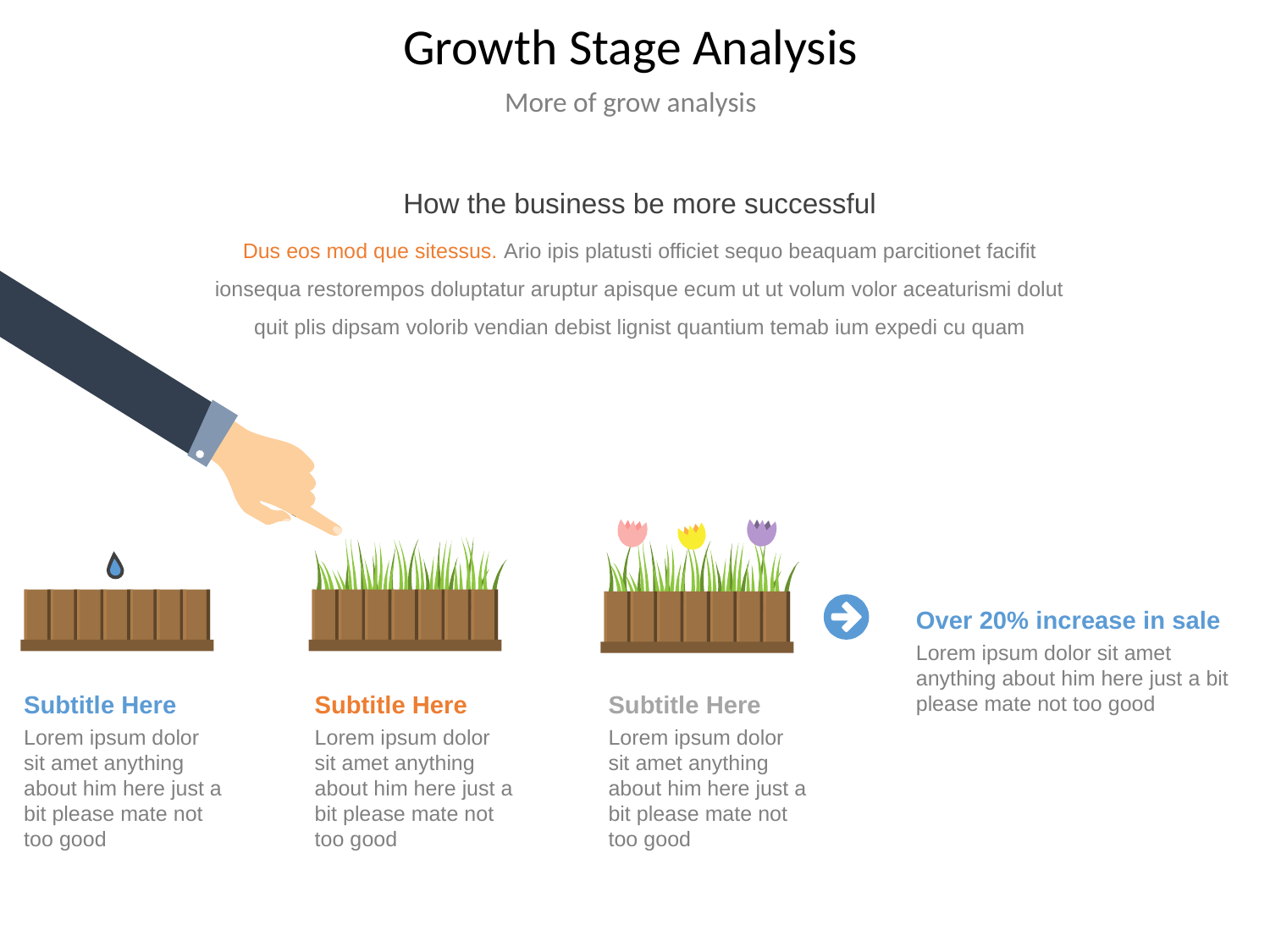

# Growth Stage Analysis
More of grow analysis
How the business be more successful
Dus eos mod que sitessus. Ario ipis platusti officiet sequo beaquam parcitionet facifit ionsequa restorempos doluptatur aruptur apisque ecum ut ut volum volor aceaturismi dolut quit plis dipsam volorib vendian debist lignist quantium temab ium expedi cu quam

Over 20% increase in sale
Lorem ipsum dolor sit amet anything about him here just a bit please mate not too good
Subtitle Here
Lorem ipsum dolor sit amet anything about him here just a bit please mate not too good
Subtitle Here
Lorem ipsum dolor sit amet anything about him here just a bit please mate not too good
Subtitle Here
Lorem ipsum dolor sit amet anything about him here just a bit please mate not too good